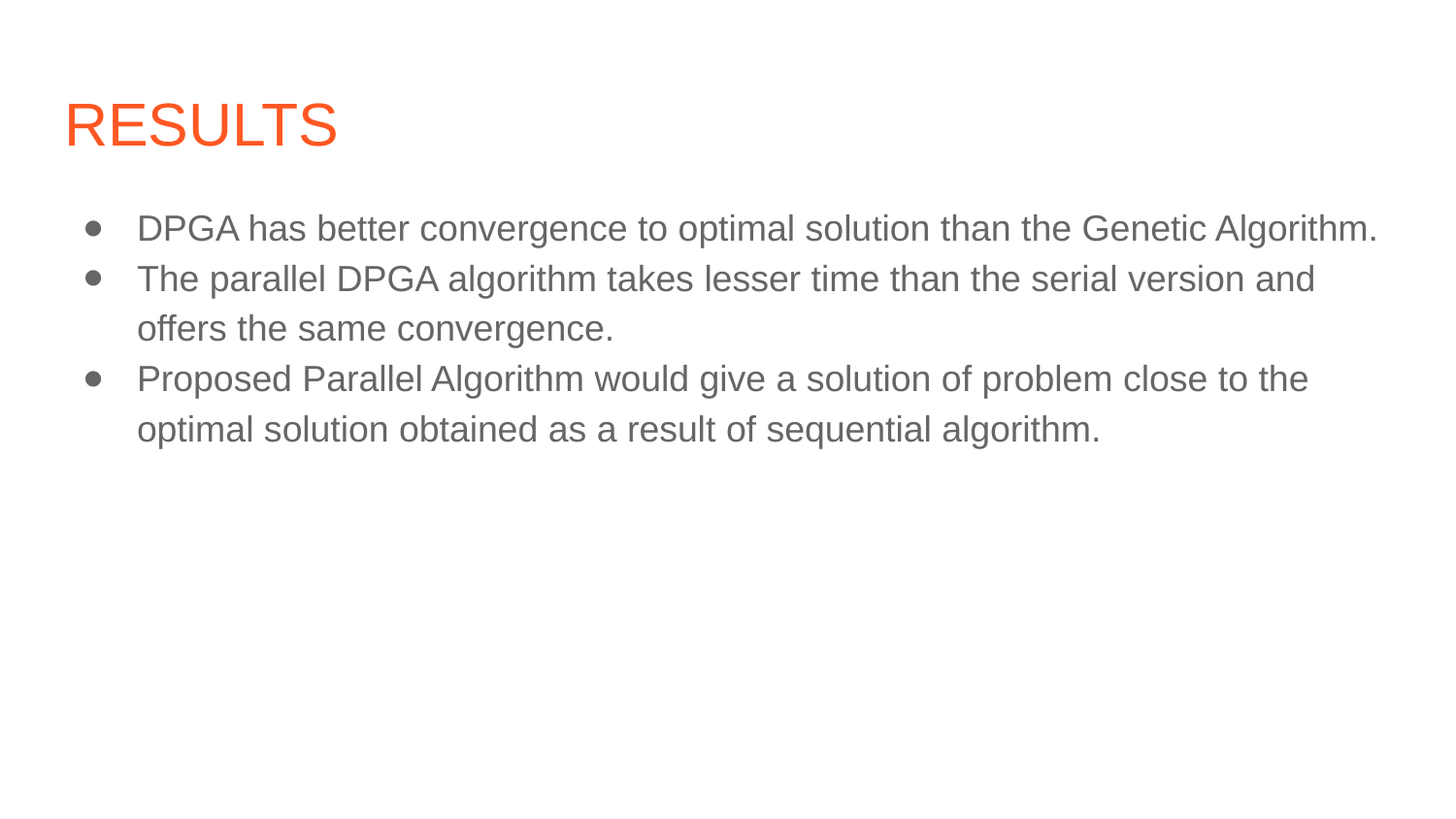

# RESULTS
DPGA has better convergence to optimal solution than the Genetic Algorithm.
The parallel DPGA algorithm takes lesser time than the serial version and offers the same convergence.
Proposed Parallel Algorithm would give a solution of problem close to the optimal solution obtained as a result of sequential algorithm.